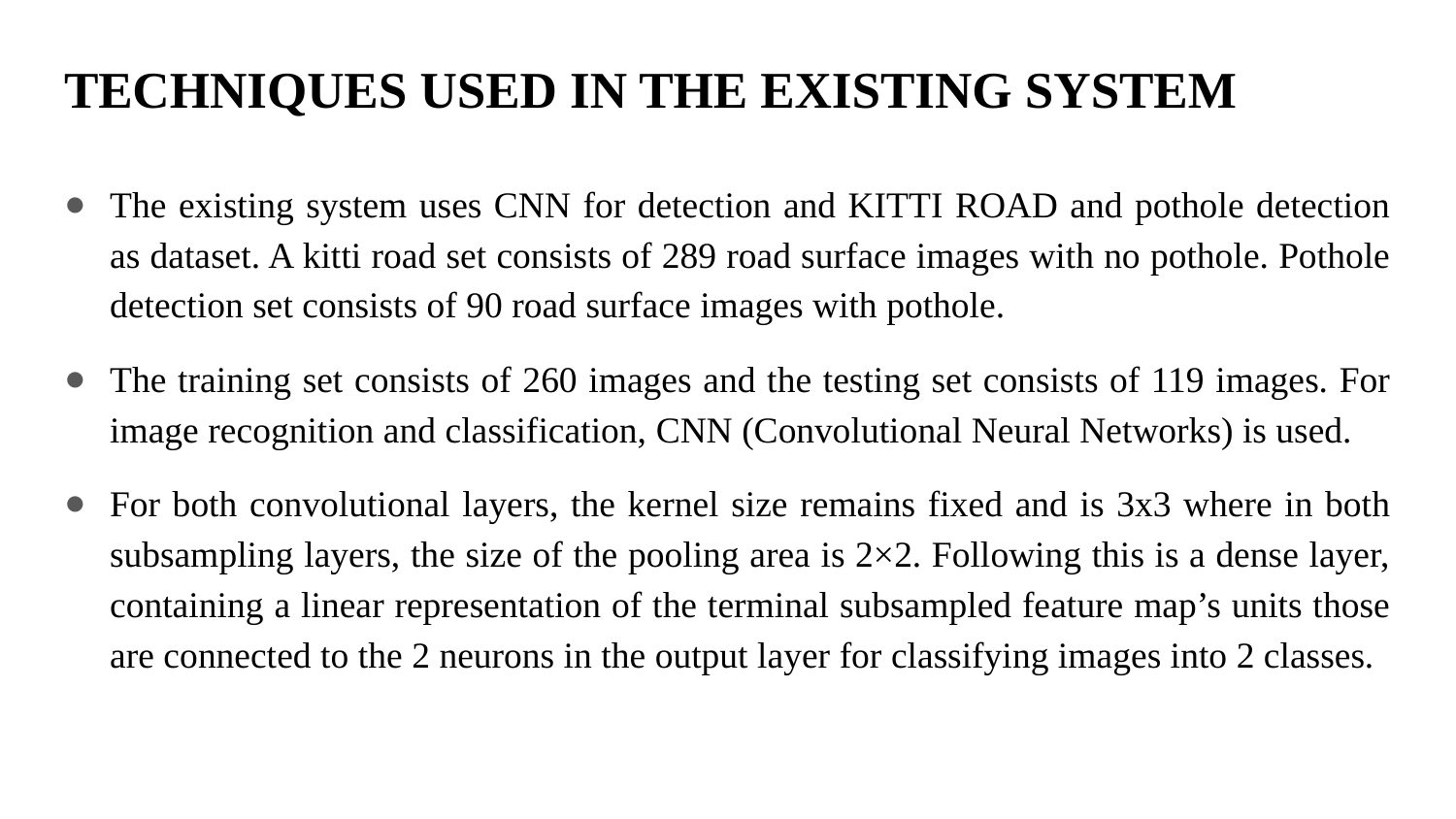

# TECHNIQUES USED IN THE EXISTING SYSTEM
The existing system uses CNN for detection and KITTI ROAD and pothole detection as dataset. A kitti road set consists of 289 road surface images with no pothole. Pothole detection set consists of 90 road surface images with pothole.
The training set consists of 260 images and the testing set consists of 119 images. For image recognition and classification, CNN (Convolutional Neural Networks) is used.
For both convolutional layers, the kernel size remains fixed and is 3x3 where in both subsampling layers, the size of the pooling area is 2×2. Following this is a dense layer, containing a linear representation of the terminal subsampled feature map’s units those are connected to the 2 neurons in the output layer for classifying images into 2 classes.